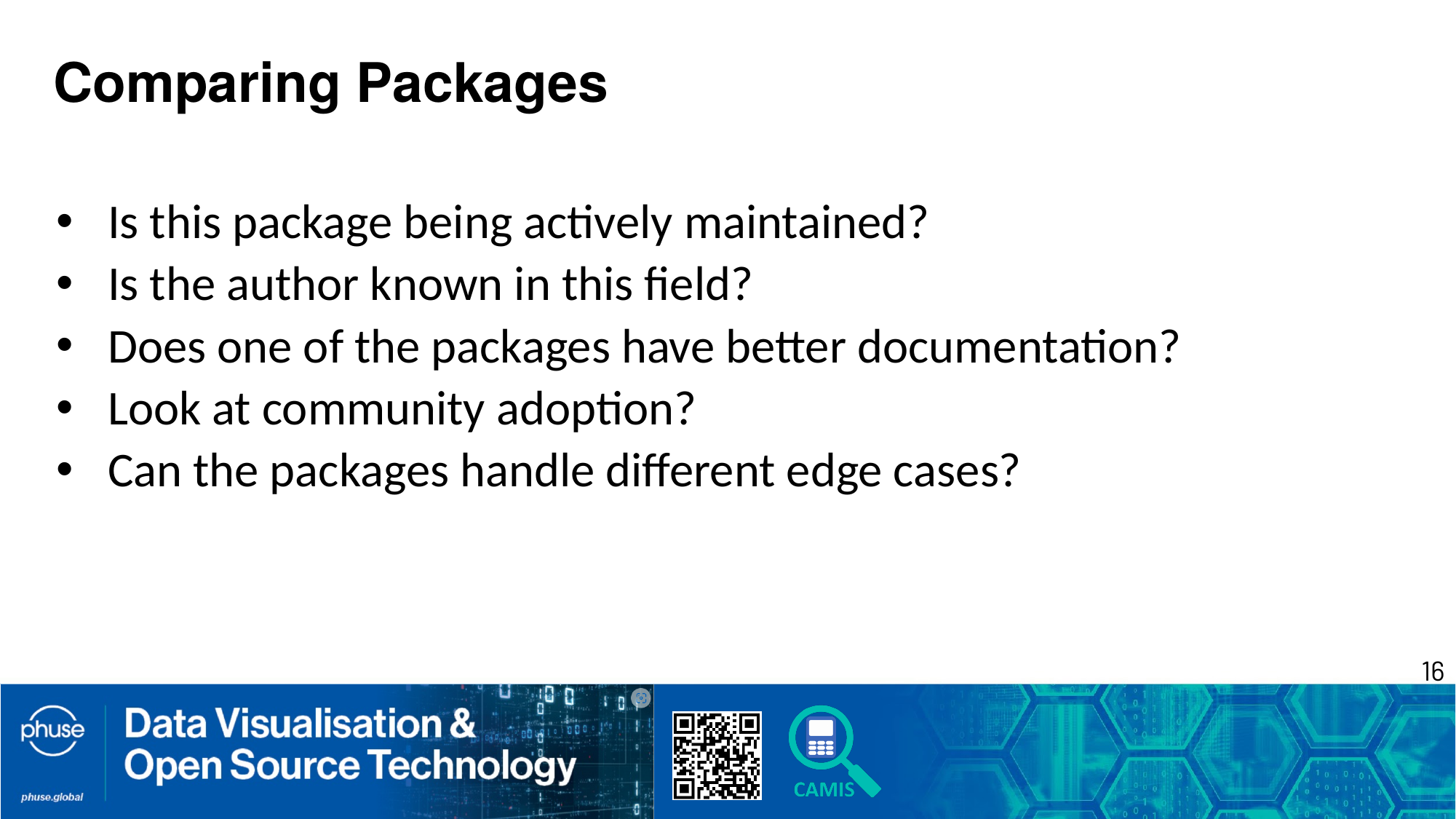

# Comparing Packages
Is this package being actively maintained?
Is the author known in this field?
Does one of the packages have better documentation?
Look at community adoption?
Can the packages handle different edge cases?